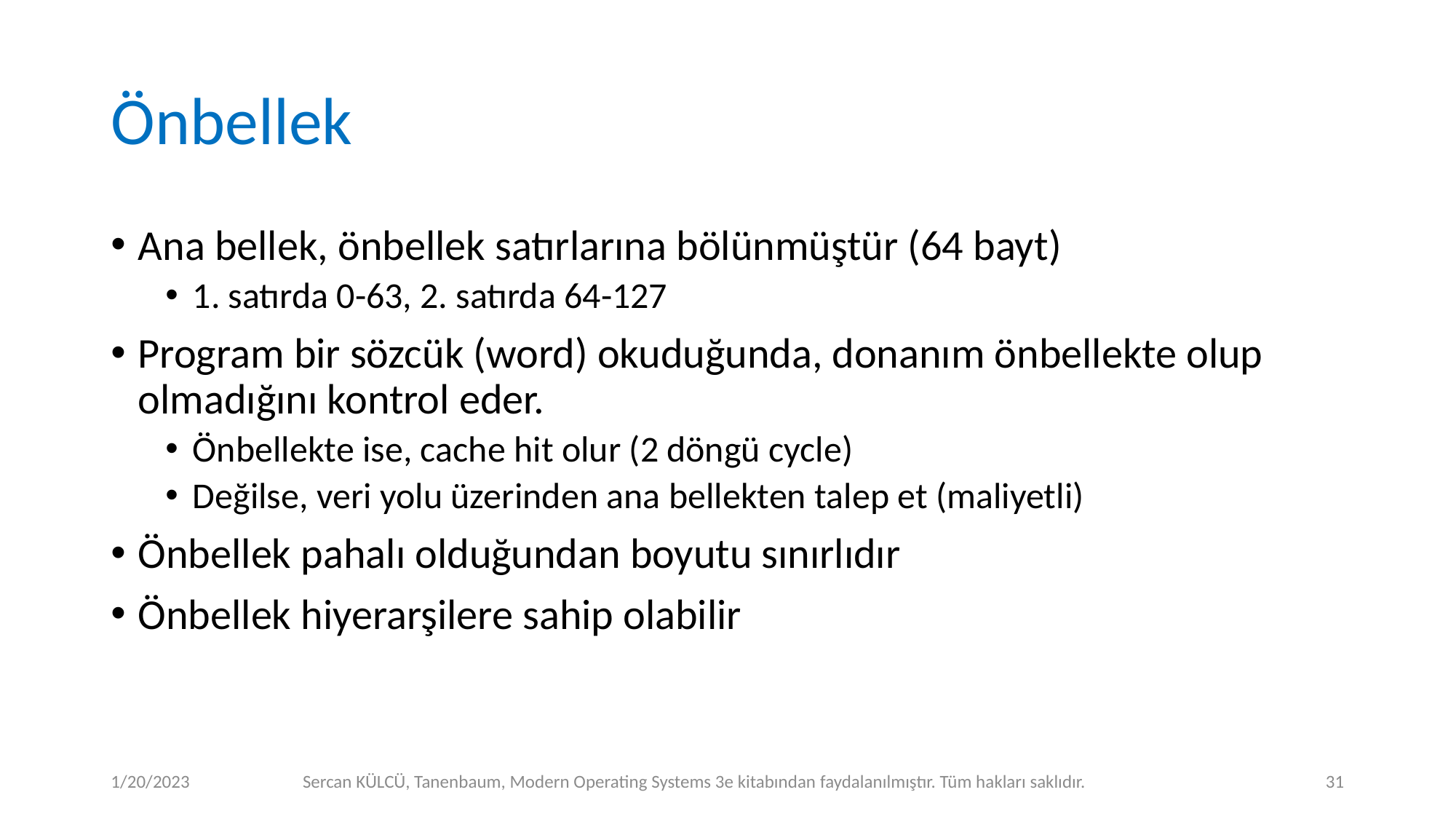

# Önbellek
Ana bellek, önbellek satırlarına bölünmüştür (64 bayt)
1. satırda 0-63, 2. satırda 64-127
Program bir sözcük (word) okuduğunda, donanım önbellekte olup olmadığını kontrol eder.
Önbellekte ise, cache hit olur (2 döngü cycle)
Değilse, veri yolu üzerinden ana bellekten talep et (maliyetli)
Önbellek pahalı olduğundan boyutu sınırlıdır
Önbellek hiyerarşilere sahip olabilir

1/20/2023
Sercan KÜLCÜ, Tanenbaum, Modern Operating Systems 3e kitabından faydalanılmıştır. Tüm hakları saklıdır.
31